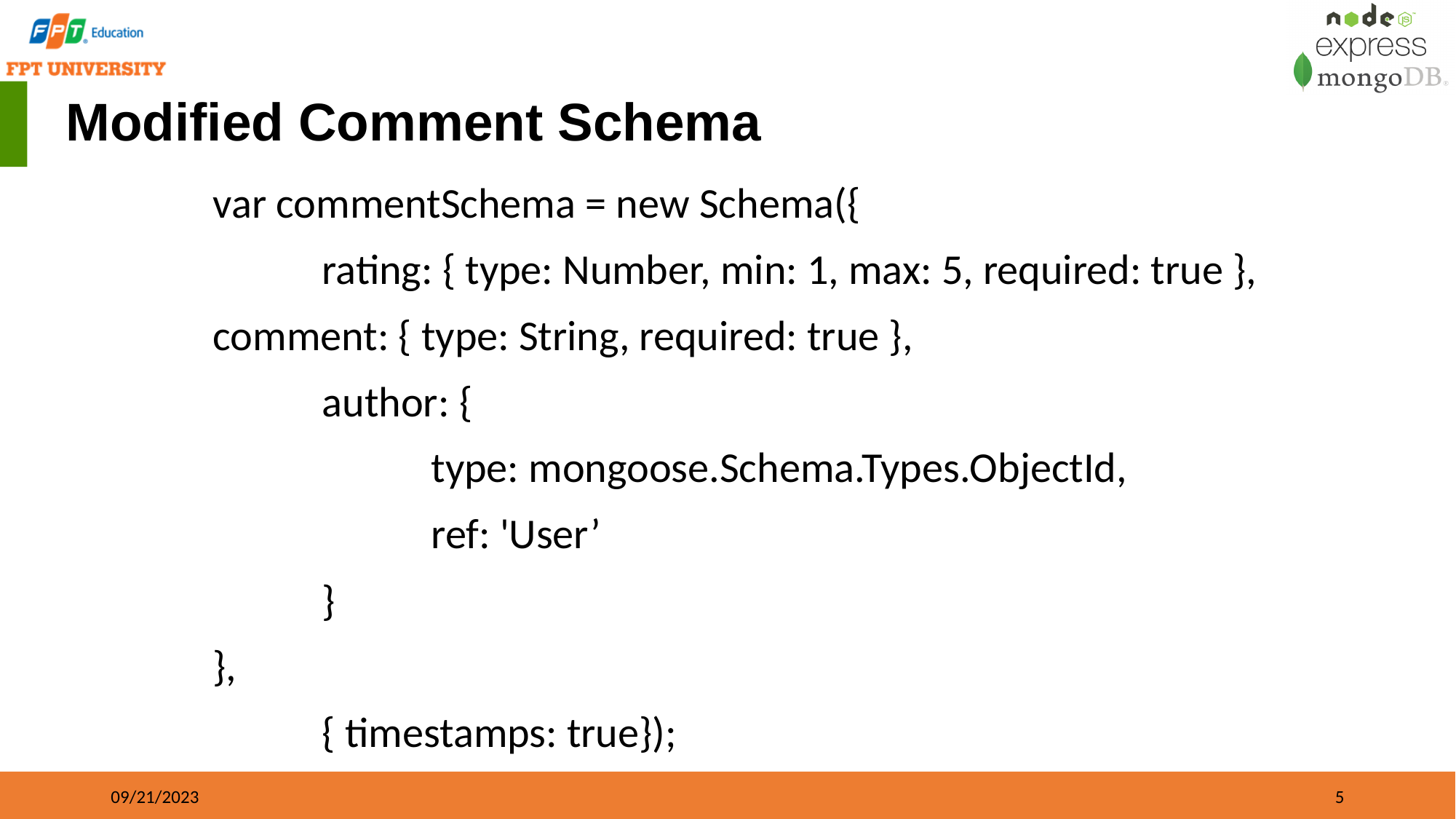

# Modified Comment Schema
var commentSchema = new Schema({
	rating: { type: Number, min: 1, max: 5, required: true }, 	comment: { type: String, required: true },
	author: {
		type: mongoose.Schema.Types.ObjectId,
		ref: 'User’
	}
},
	{ timestamps: true});
09/21/2023
5